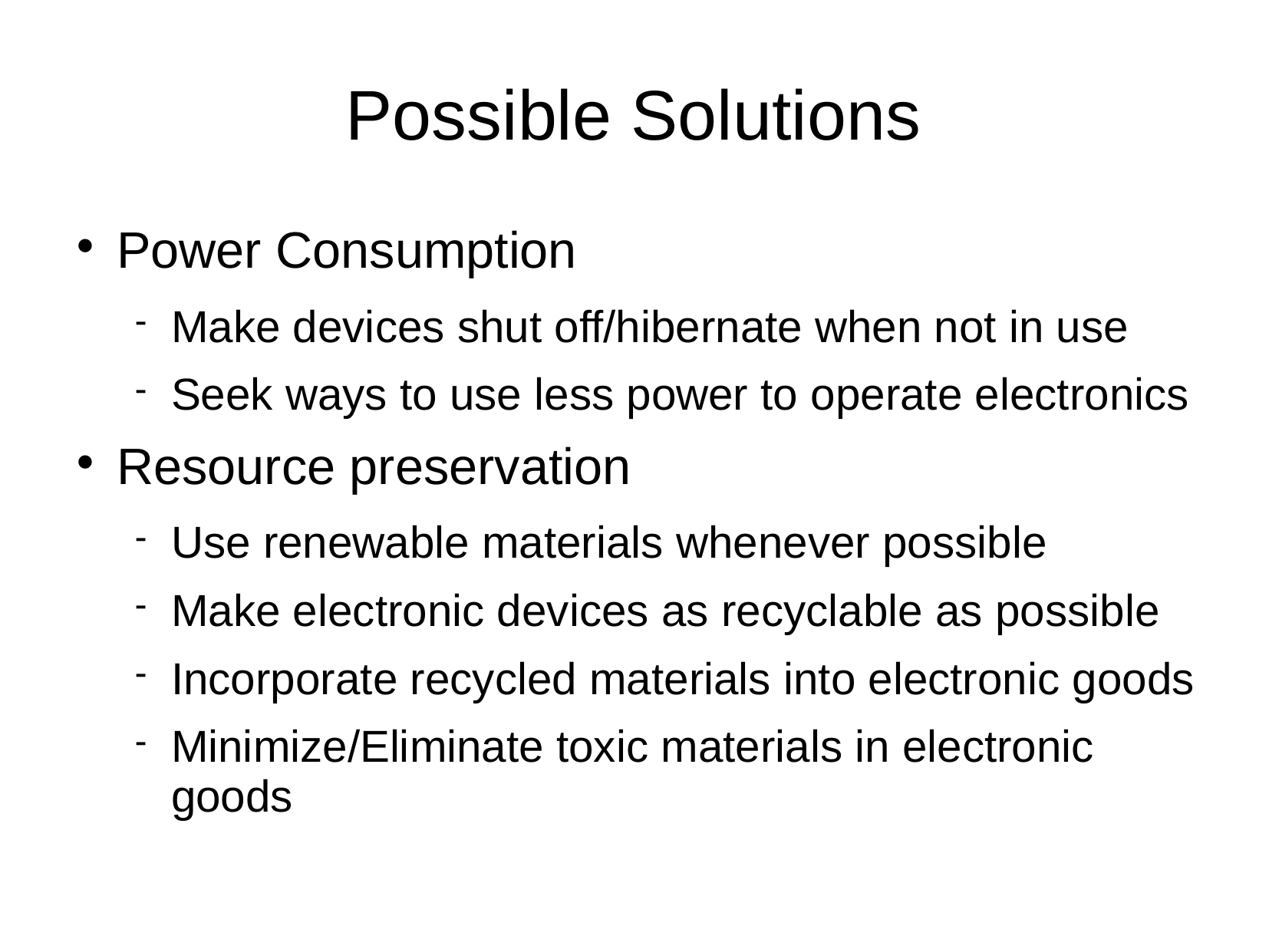

# Possible Solutions
Power Consumption
Make devices shut off/hibernate when not in use
Seek ways to use less power to operate electronics
Resource preservation
Use renewable materials whenever possible
Make electronic devices as recyclable as possible
Incorporate recycled materials into electronic goods
Minimize/Eliminate toxic materials in electronic goods